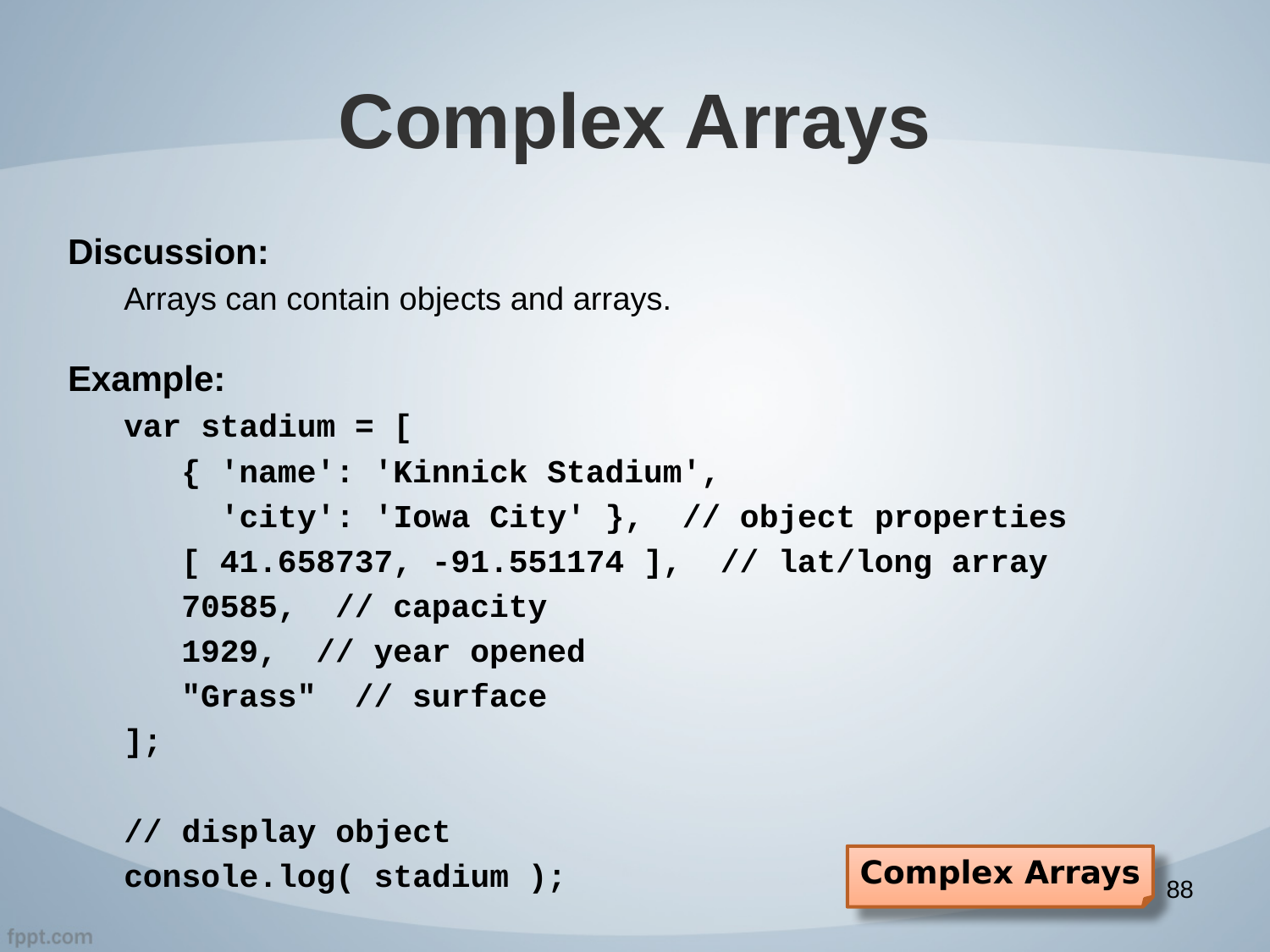

# Complex Arrays
Discussion:
Arrays can contain objects and arrays.

Example:
var stadium = [
   { 'name': 'Kinnick Stadium',
     'city': 'Iowa City' },  // object properties
   [ 41.658737, -91.551174 ],  // lat/long array
   70585,  // capacity
   1929,  // year opened
   "Grass"  // surface
];

// display object
console.log( stadium );
Complex Arrays
88